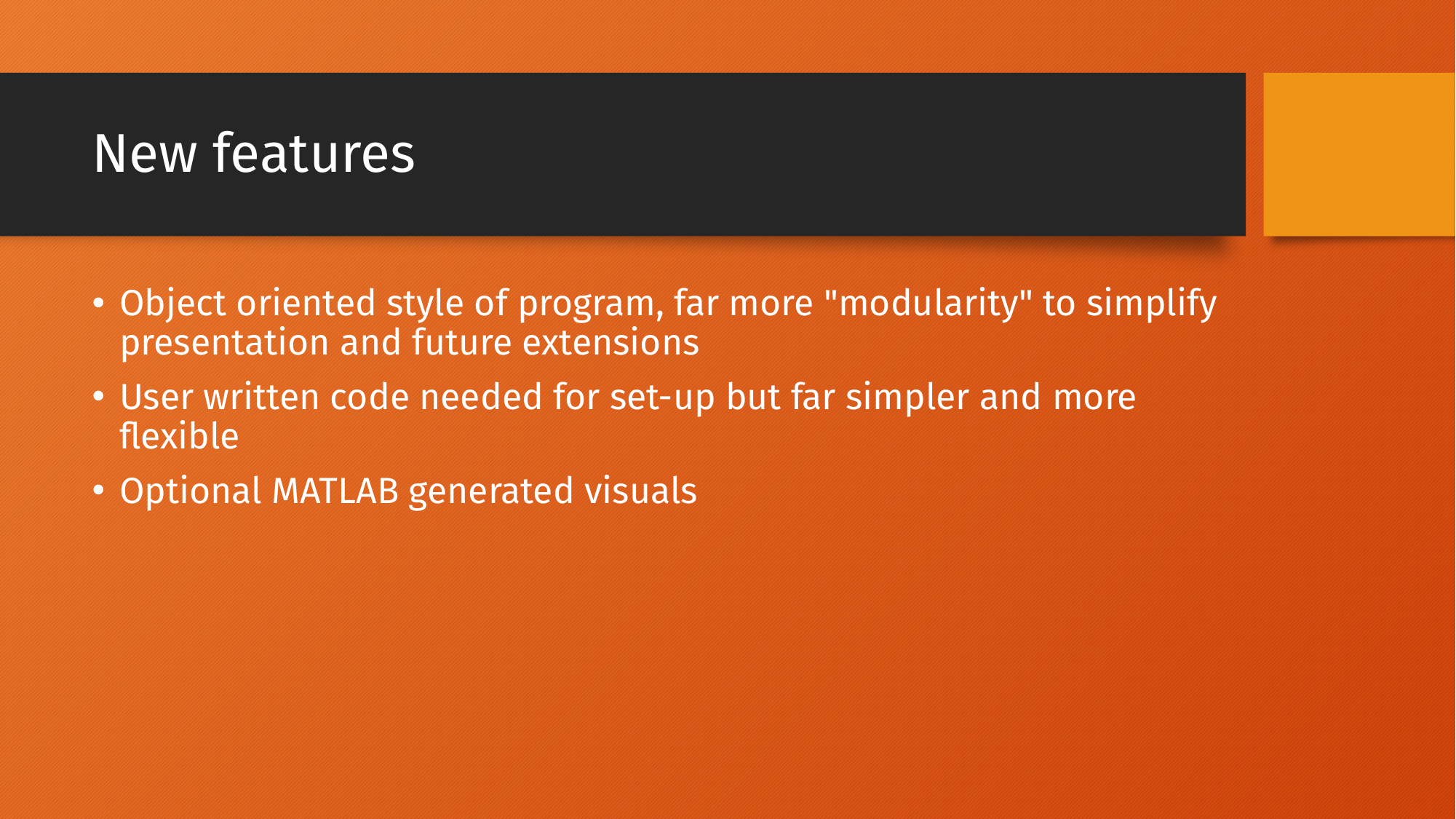

# New features
Object oriented style of program, far more "modularity" to simplify presentation and future extensions
User written code needed for set-up but far simpler and more flexible
Optional MATLAB generated visuals